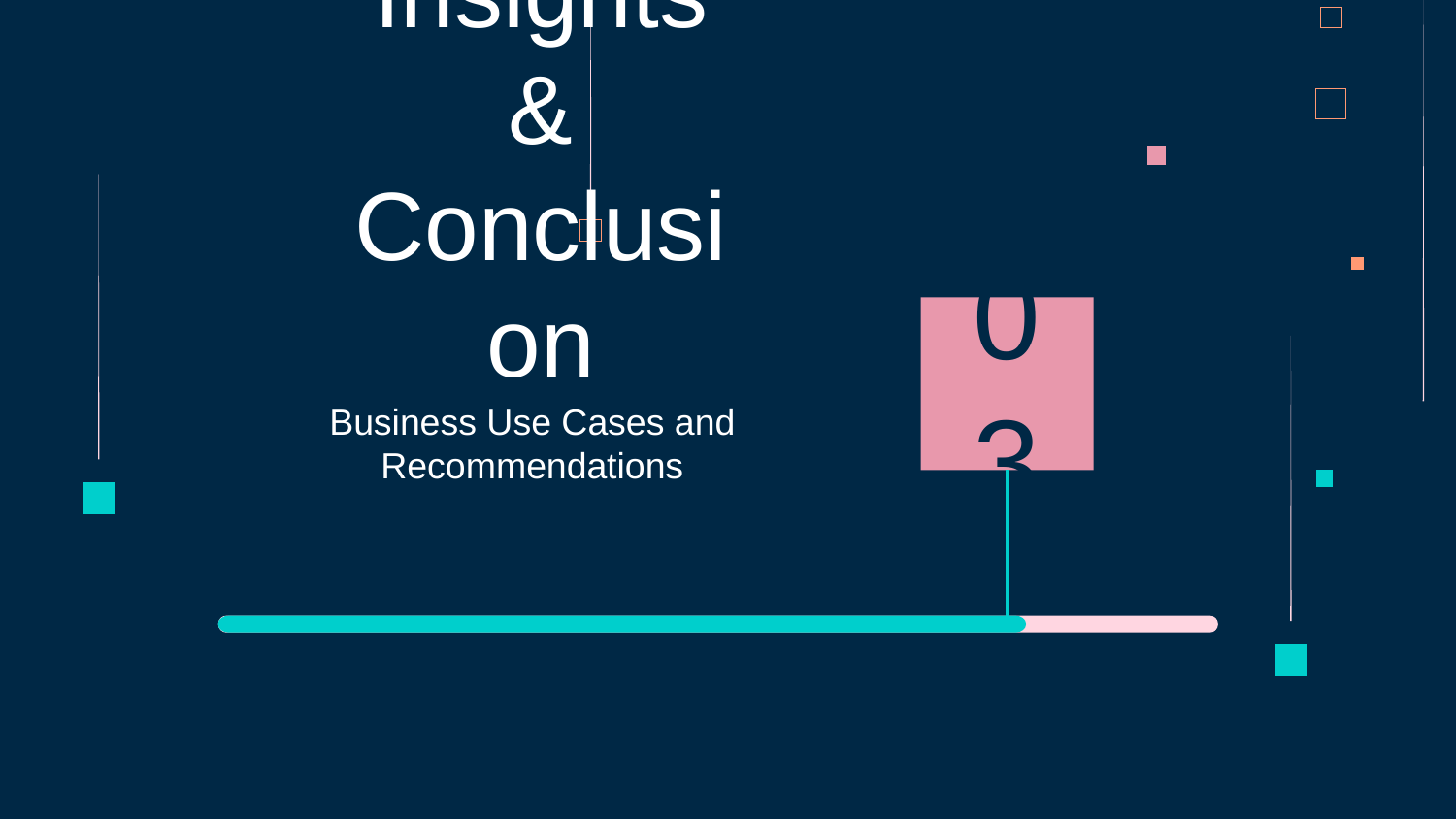

# Business Insights & Conclusion

03
Business Use Cases and Recommendations